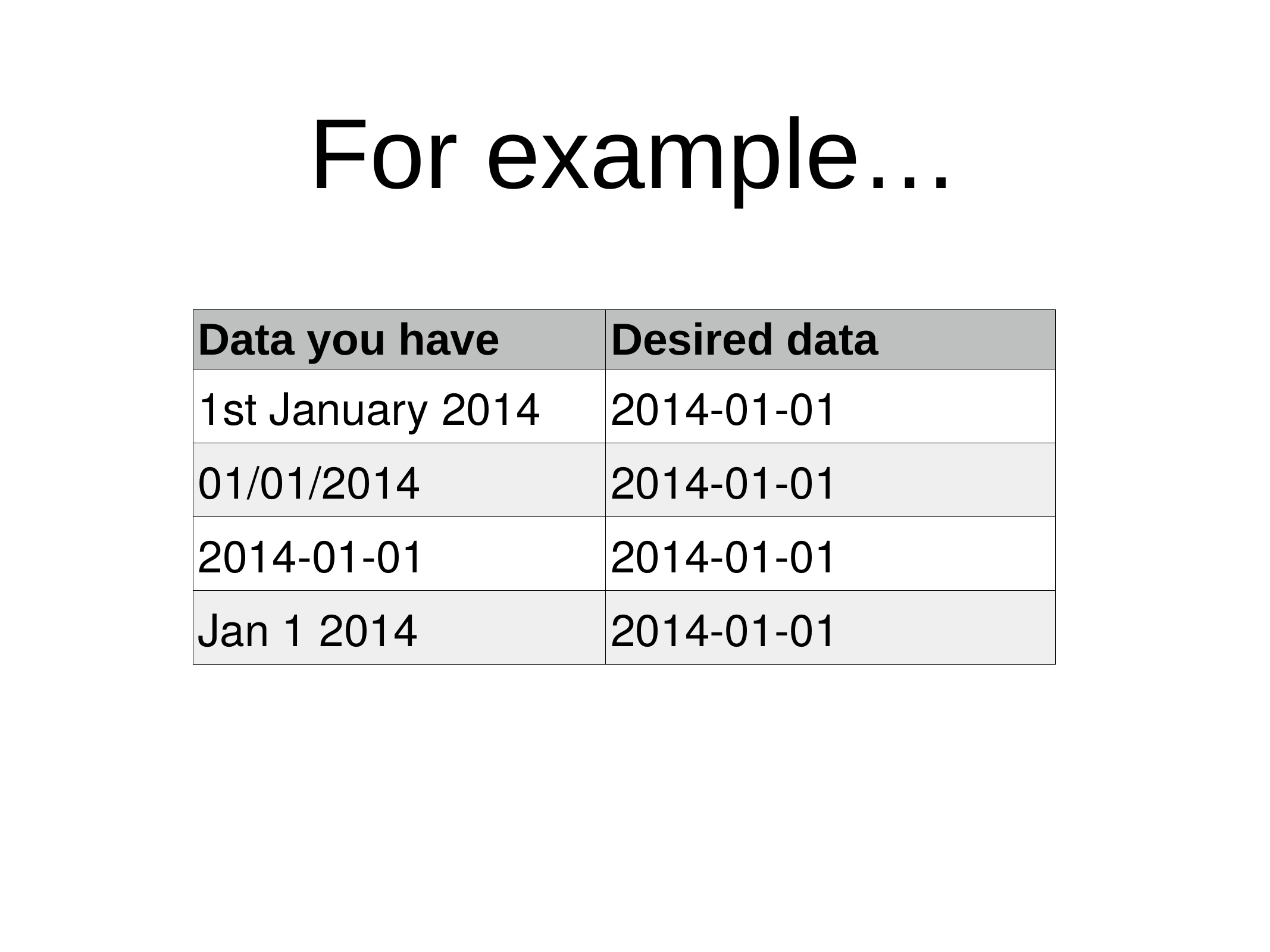

# For example…
| Data you have | Desired data |
| --- | --- |
| 1st January 2014 | 2014-01-01 |
| 01/01/2014 | 2014-01-01 |
| 2014-01-01 | 2014-01-01 |
| Jan 1 2014 | 2014-01-01 |